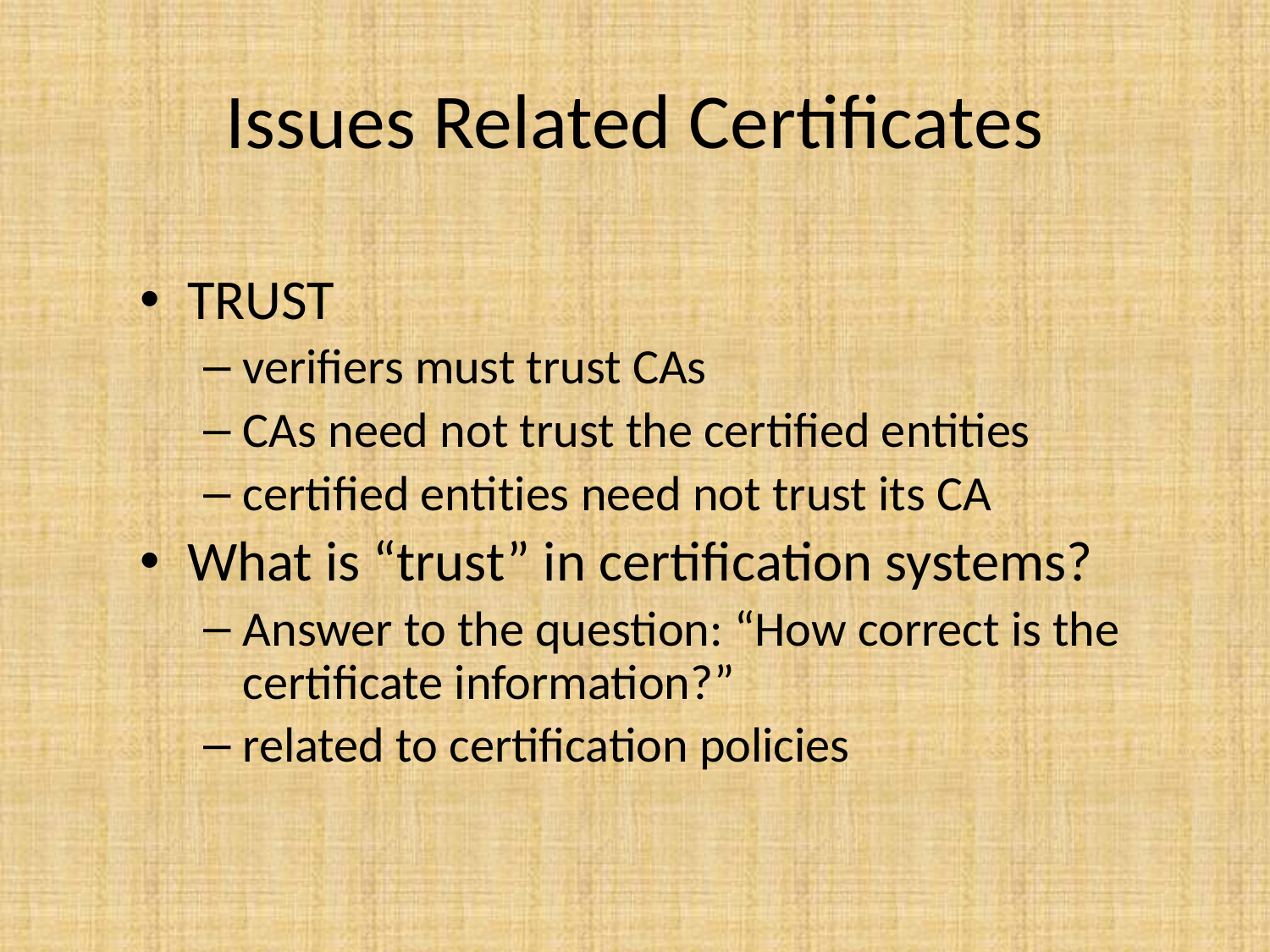

# Issues Related Certificates
TRUST
verifiers must trust CAs
CAs need not trust the certified entities
certified entities need not trust its CA
What is “trust” in certification systems?
Answer to the question: “How correct is the certificate information?”
related to certification policies